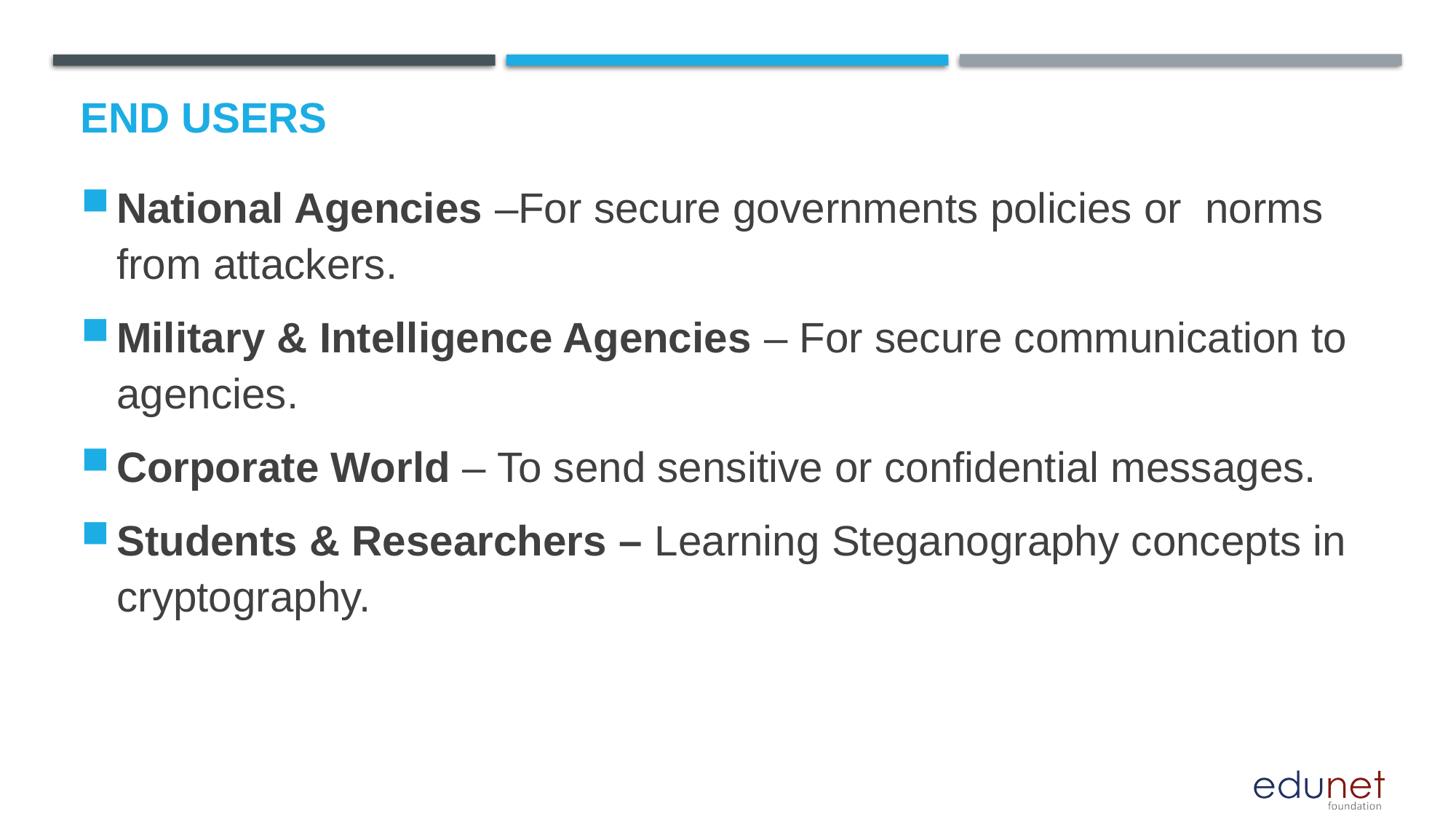

# End users
National Agencies –For secure governments policies or  norms from attackers.
Military & Intelligence Agencies – For secure communication to agencies.
Corporate World – To send sensitive or confidential messages.
Students & Researchers – Learning Steganography concepts in cryptography.